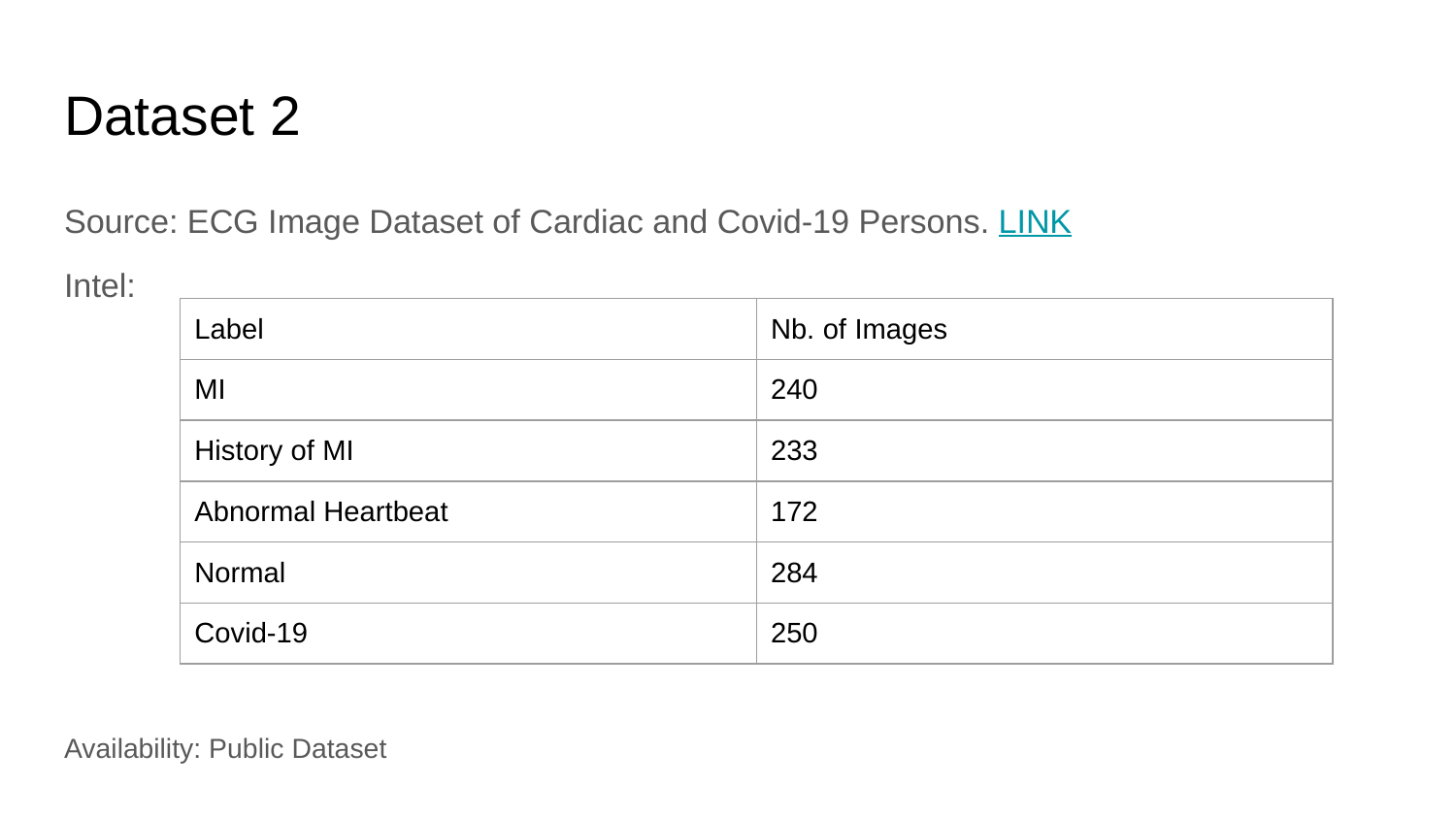

# Dataset 2
Source: ECG Image Dataset of Cardiac and Covid-19 Persons. LINK
Intel:

Availability: Public Dataset
| Label | Nb. of Images |
| --- | --- |
| MI | 240 |
| History of MI | 233 |
| Abnormal Heartbeat | 172 |
| Normal | 284 |
| Covid-19 | 250 |